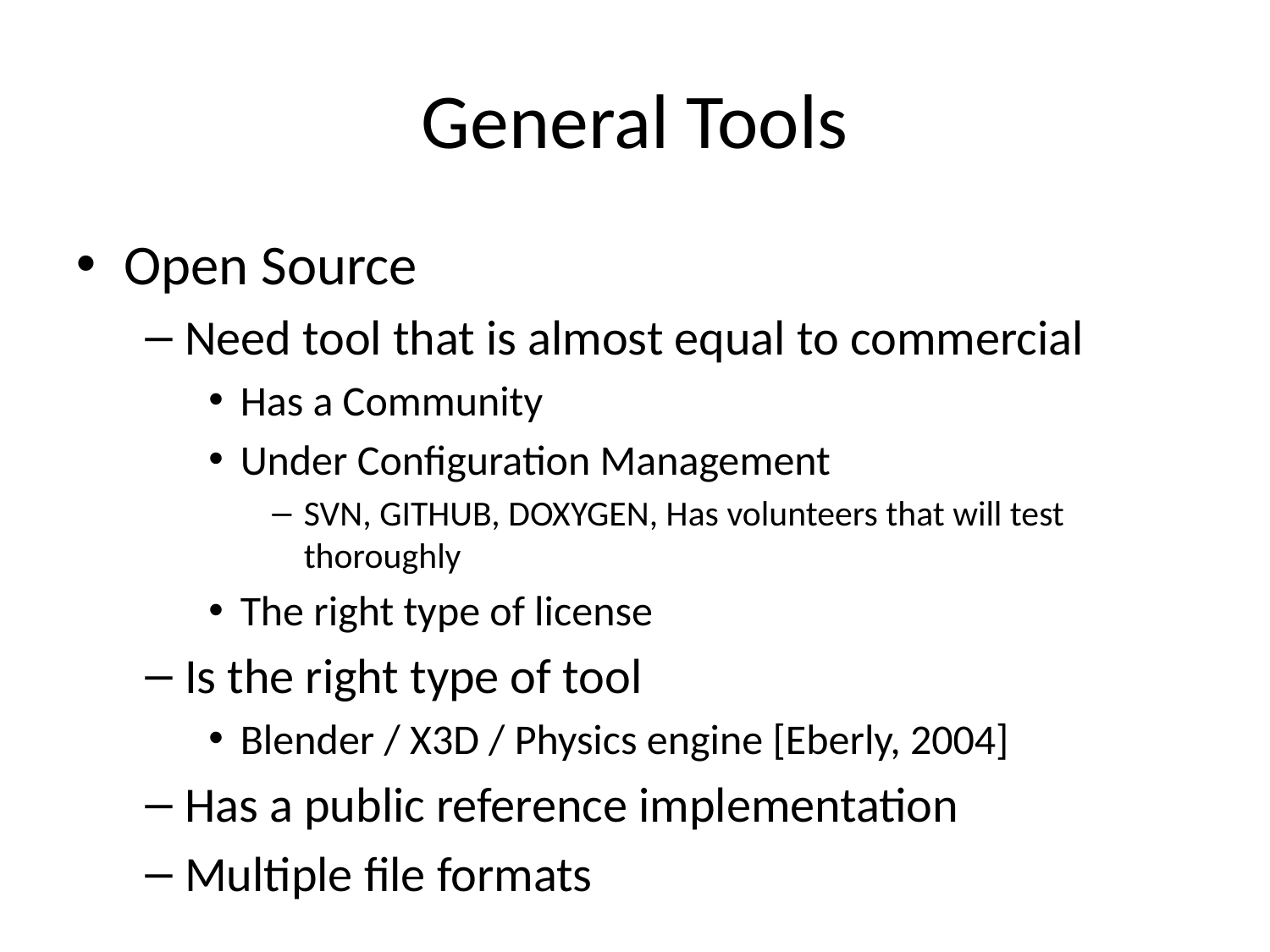

# General Tools
Open Source
Need tool that is almost equal to commercial
Has a Community
Under Configuration Management
SVN, GITHUB, DOXYGEN, Has volunteers that will test thoroughly
The right type of license
Is the right type of tool
Blender / X3D / Physics engine [Eberly, 2004]
Has a public reference implementation
Multiple file formats